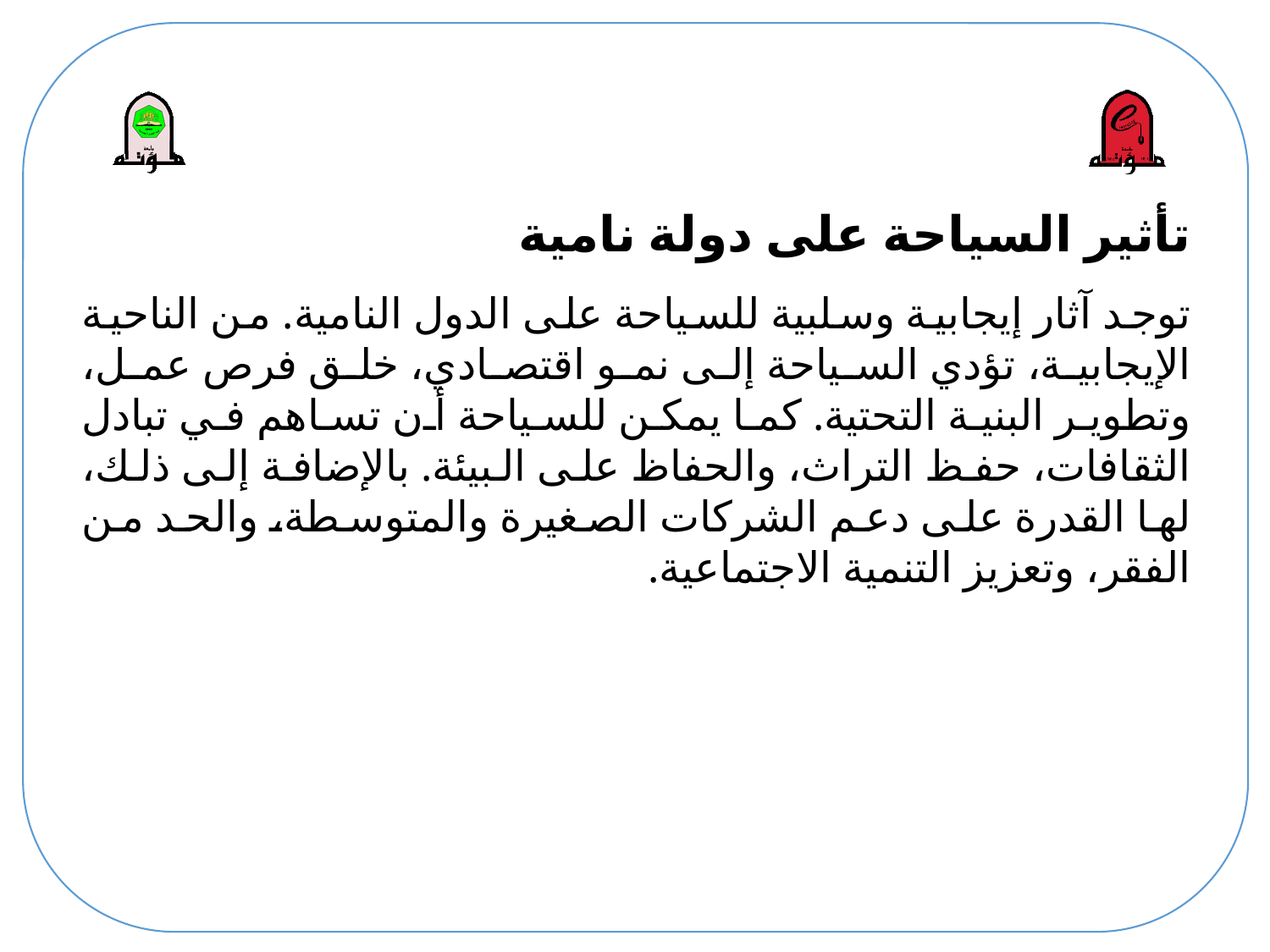

# تأثير السياحة على دولة نامية
توجد آثار إيجابية وسلبية للسياحة على الدول النامية. ​من الناحية الإيجابية، تؤدي السياحة إلى نمو اقتصادي، خلق فرص عمل، وتطوير البنية التحتية. كما يمكن للسياحة أن تساهم في تبادل الثقافات، حفظ التراث، والحفاظ على البيئة. بالإضافة إلى ذلك، لها القدرة على دعم الشركات الصغيرة والمتوسطة، والحد من الفقر، وتعزيز التنمية الاجتماعية.